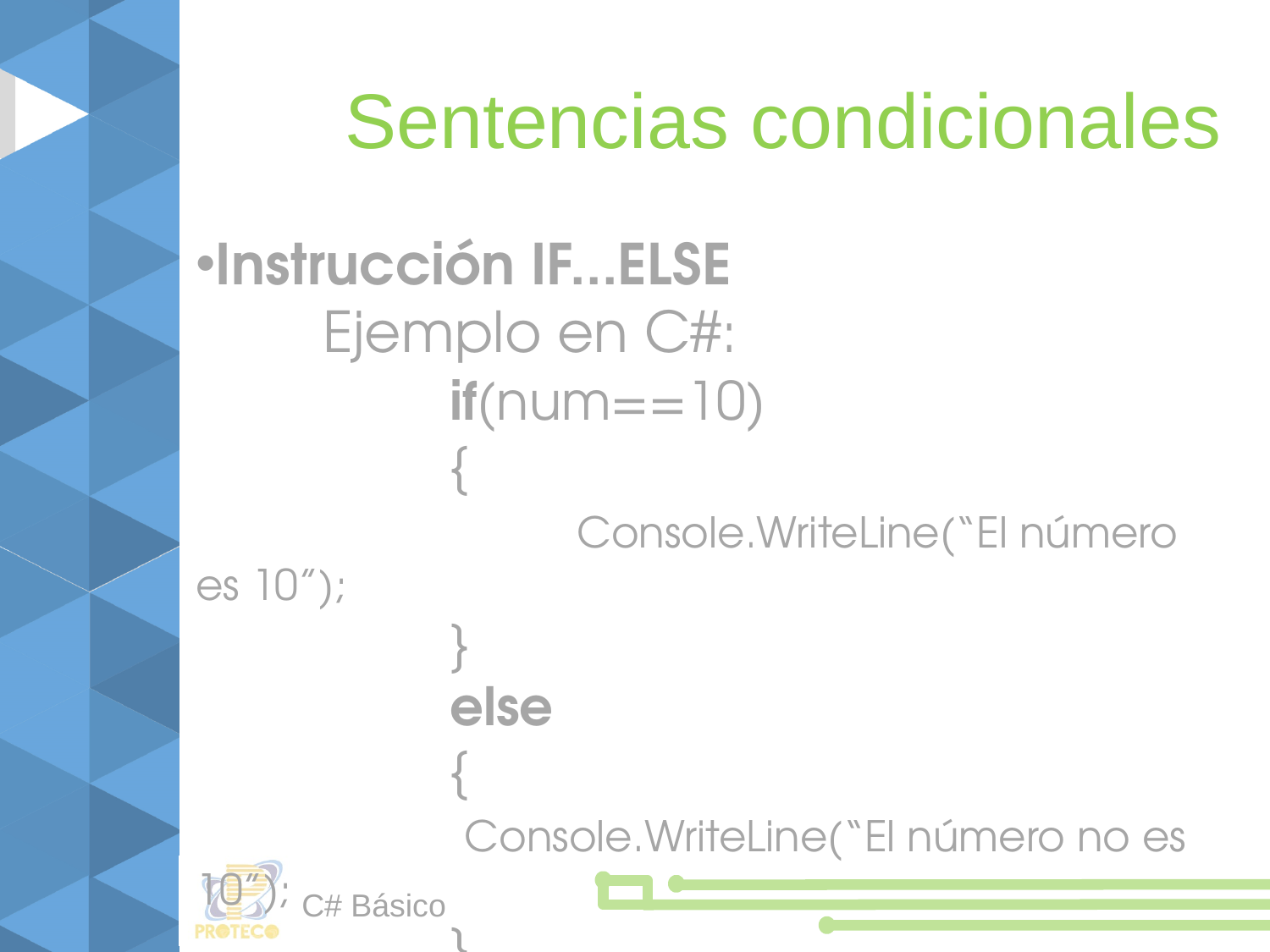

Sentencias condicionales
Instrucción IF...ELSE
	Ejemplo en C#:
		if(num==10)
		{
			Console.WriteLine(“El número es 10”);
		}
		else
		{
		 Console.WriteLine(“El número no es 10”);
		}